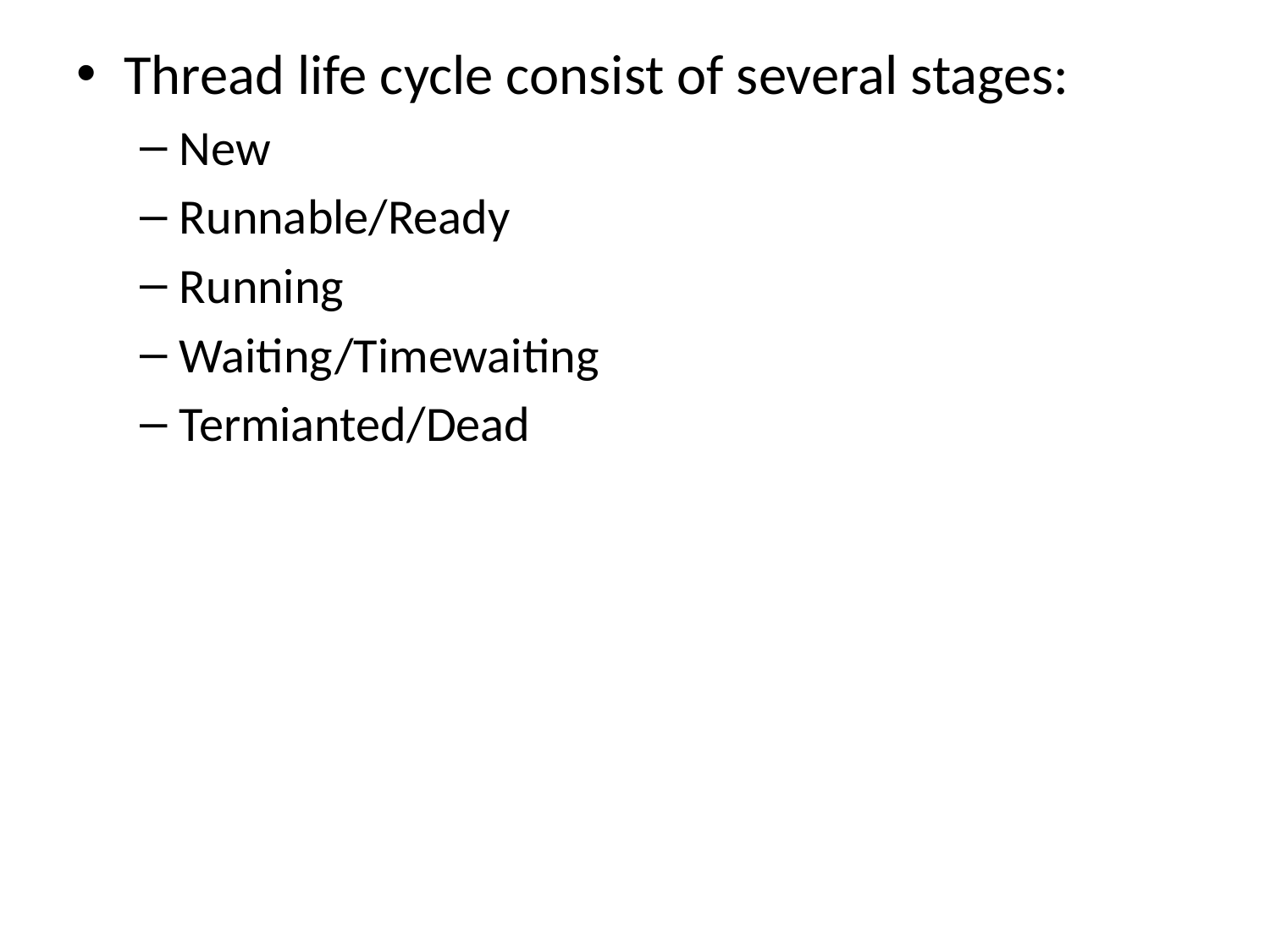

Thread life cycle consist of several stages:
New
Runnable/Ready
Running
Waiting/Timewaiting
Termianted/Dead